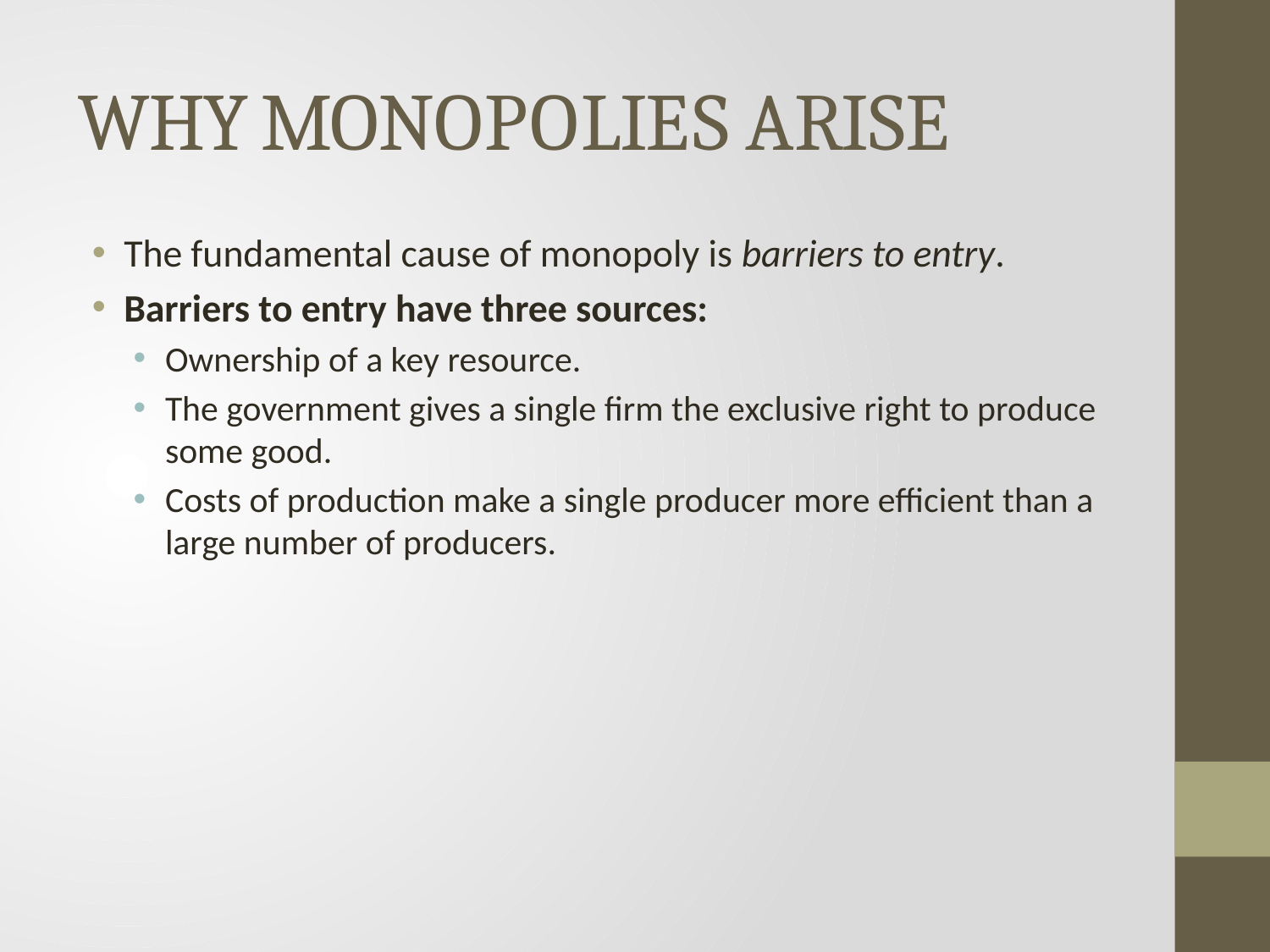

# WHY MONOPOLIES ARISE
The fundamental cause of monopoly is barriers to entry.
Barriers to entry have three sources:
Ownership of a key resource.
The government gives a single firm the exclusive right to produce some good.
Costs of production make a single producer more efficient than a large number of producers.